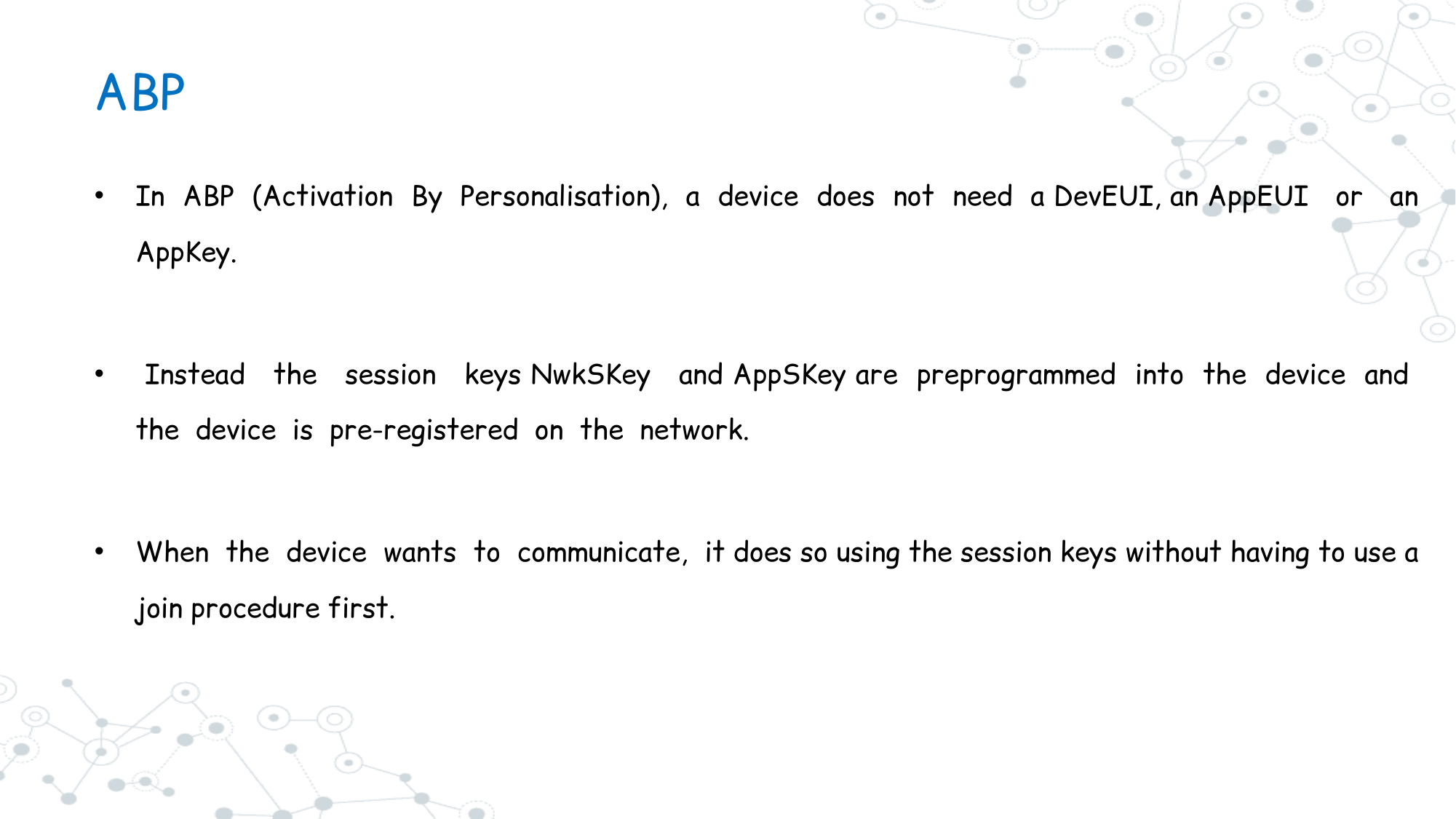

# ABP
In  ABP  (Activation  By  Personalisation),  a  device  does  not  need  a DevEUI, an AppEUI   or   an AppKey.

 Instead   the   session   keys NwkSKey   and AppSKey are  preprogrammed  into  the  device  and  the  device  is  pre-registered  on  the  network.

When  the  device  wants  to  communicate,  it does so using the session keys without having to use a join procedure first.